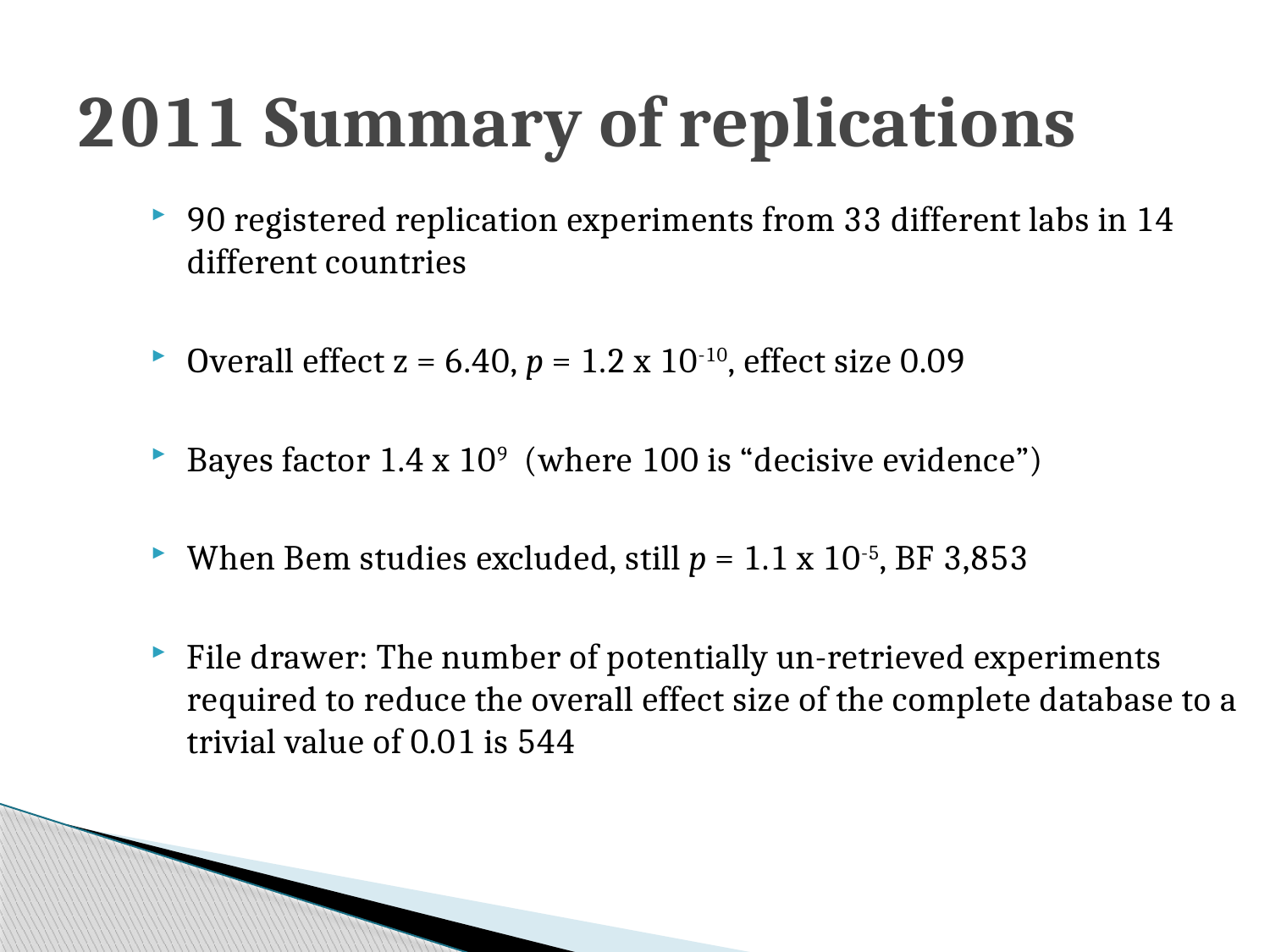

# 2011 Summary of replications
90 registered replication experiments from 33 different labs in 14 different countries

Overall effect z = 6.40, p = 1.2 x 10-10, effect size 0.09

Bayes factor 1.4 x 109  (where 100 is “decisive evidence”)

When Bem studies excluded, still p = 1.1 x 10-5, BF 3,853

File drawer: The number of potentially un-retrieved experiments required to reduce the overall effect size of the complete database to a trivial value of 0.01 is 544